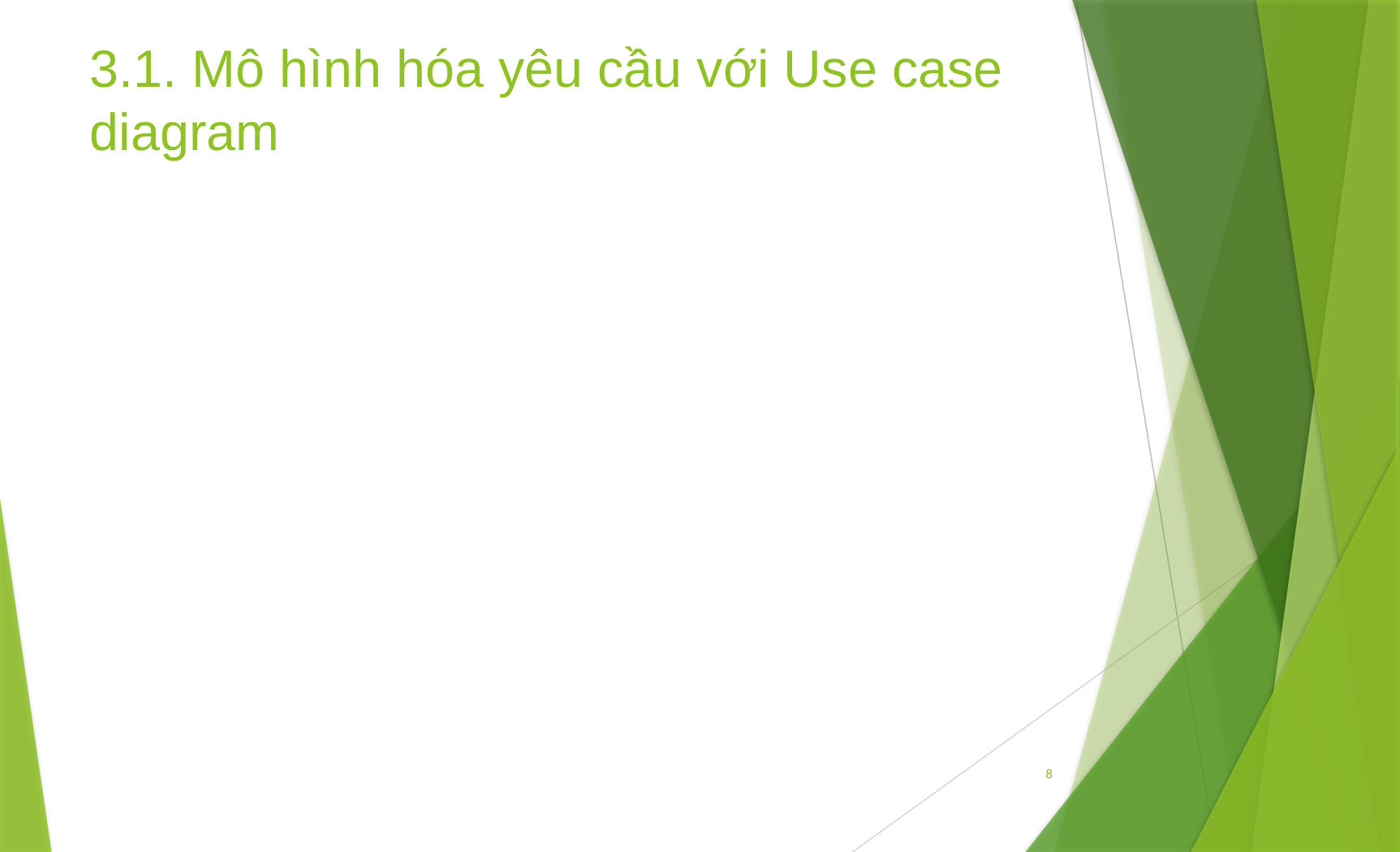

# 3.1. Mô hình hóa yêu cầu với Use case diagram

8